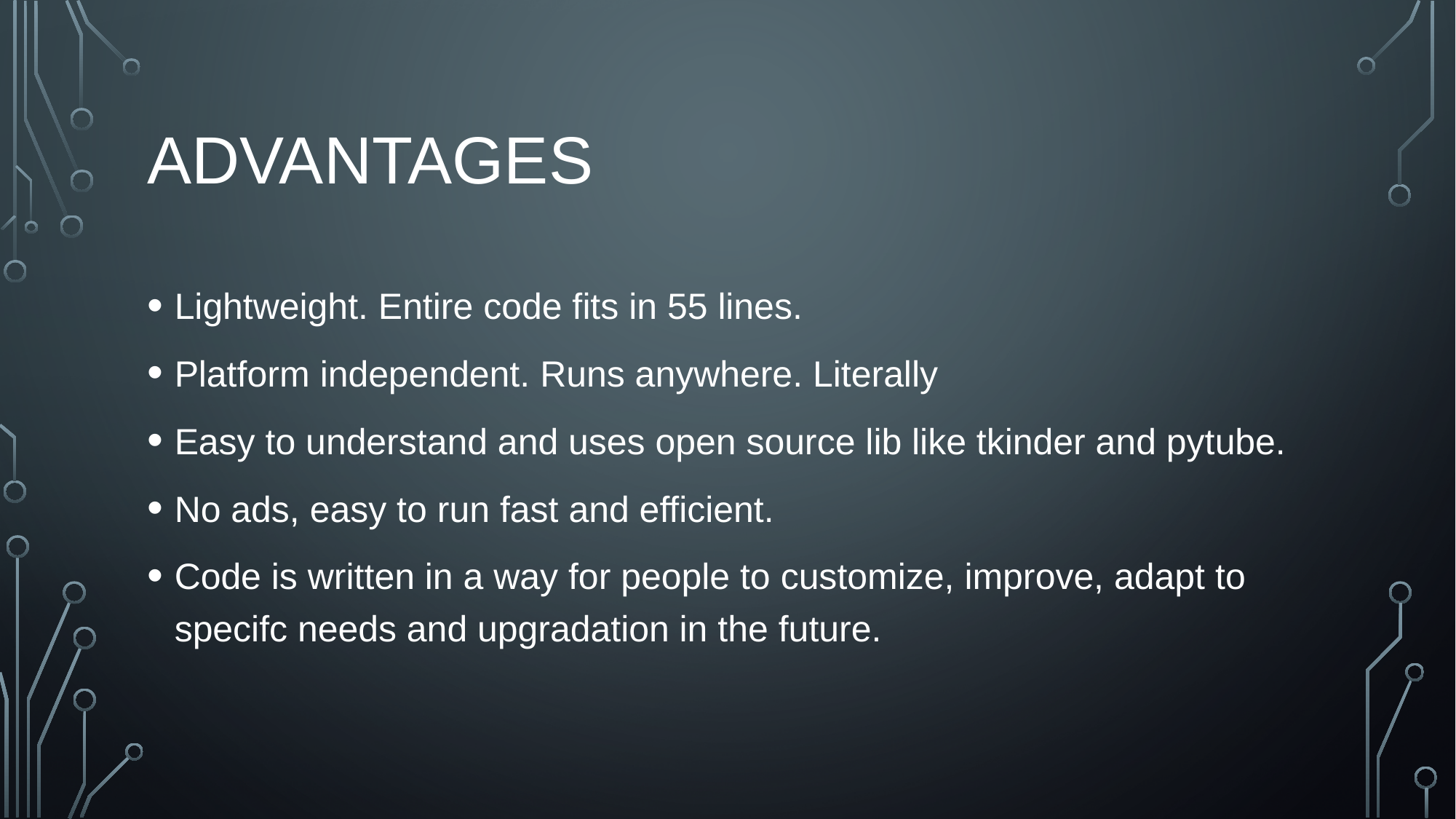

# Advantages
Lightweight. Entire code fits in 55 lines.
Platform independent. Runs anywhere. Literally
Easy to understand and uses open source lib like tkinder and pytube.
No ads, easy to run fast and efficient.
Code is written in a way for people to customize, improve, adapt to specifc needs and upgradation in the future.